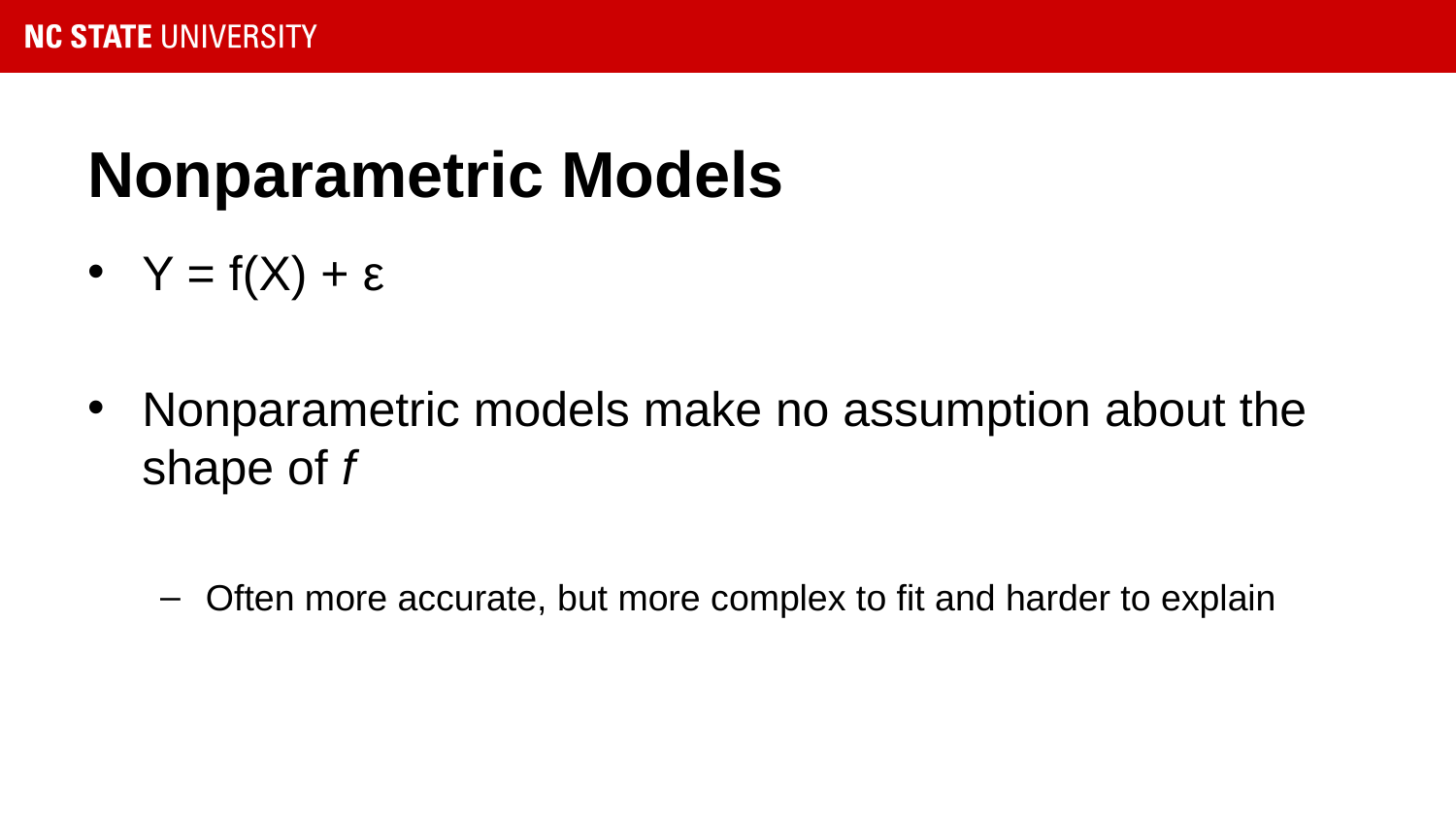

# Nonparametric Models
Y = f(X) + ε

Nonparametric models make no assumption about the shape of f

Often more accurate, but more complex to fit and harder to explain